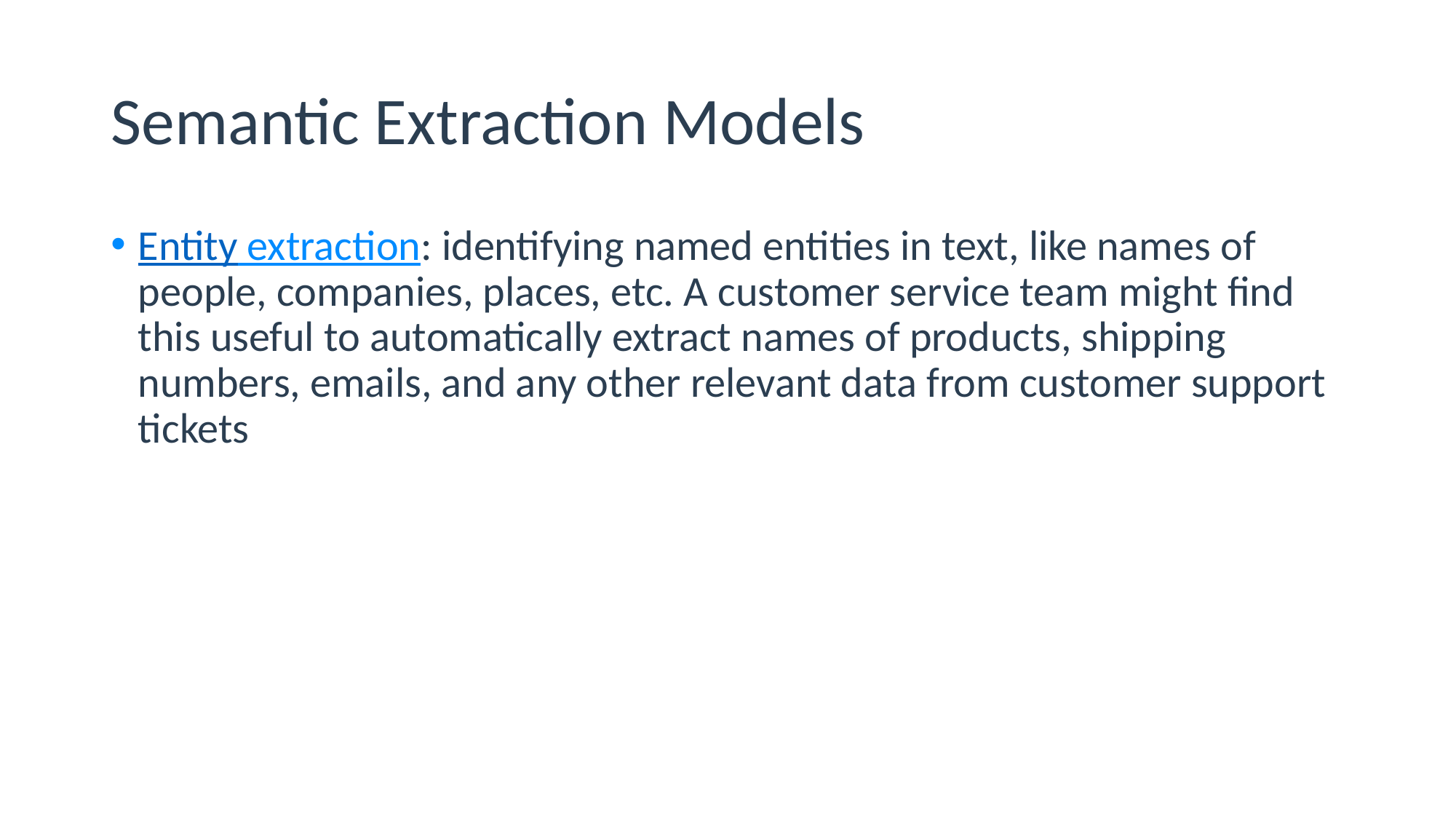

# Semantic Extraction Models

Entity extraction: identifying named entities in text, like names of people, companies, places, etc. A customer service team might find this useful to automatically extract names of products, shipping numbers, emails, and any other relevant data from customer support tickets